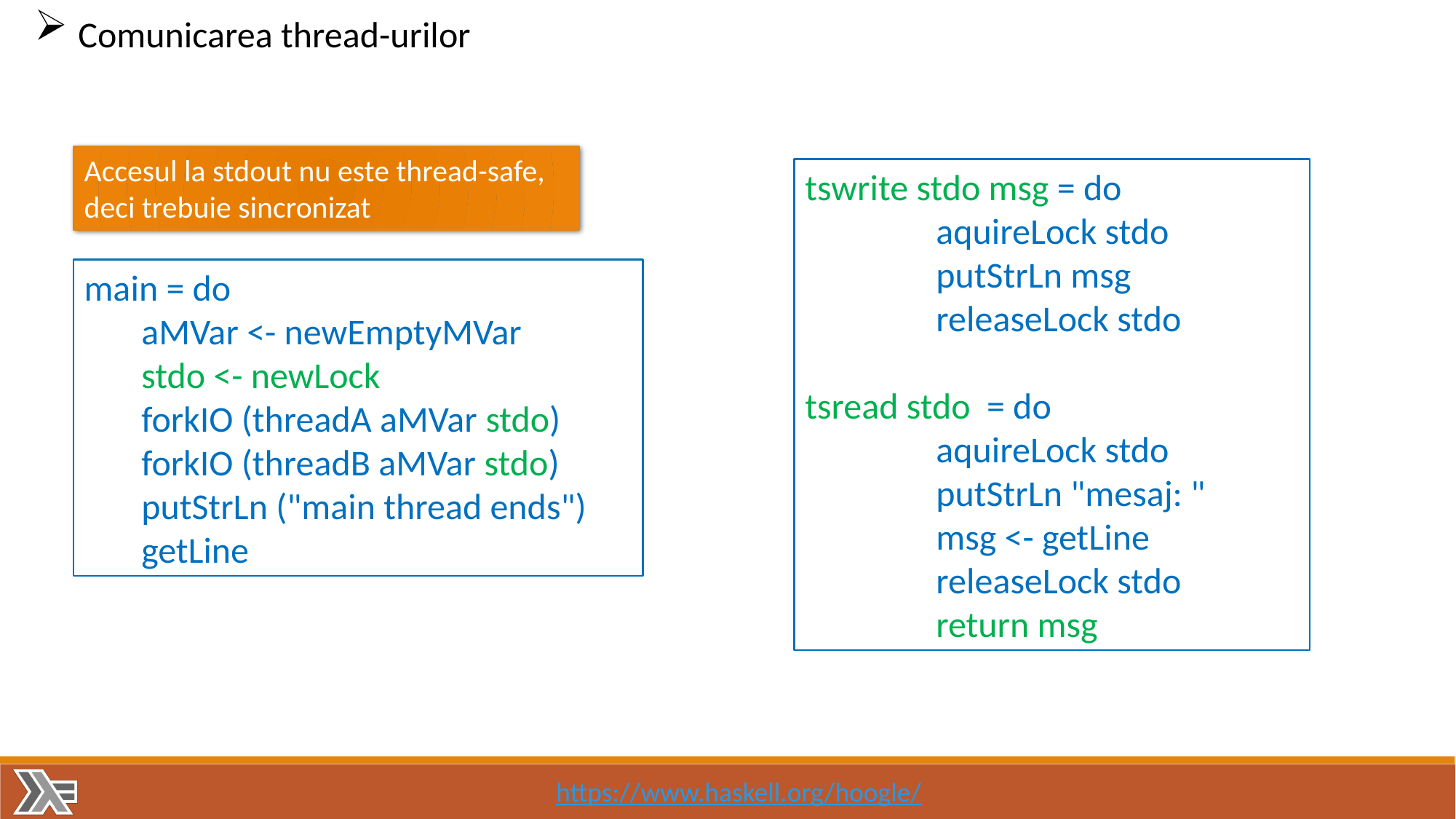

Comunicarea thread-urilor
Accesul la stdout nu este thread-safe,
deci trebuie sincronizat
tswrite stdo msg = do
                aquireLock stdo
                putStrLn msg
                releaseLock stdo

tsread stdo  = do
                aquireLock stdo
                putStrLn "mesaj: "
                msg <- getLine
                releaseLock stdo
                return msg
main = do
       aMVar <- newEmptyMVar
       stdo <- newLock
       forkIO (threadA aMVar stdo)
       forkIO (threadB aMVar stdo)
       putStrLn ("main thread ends")
       getLine